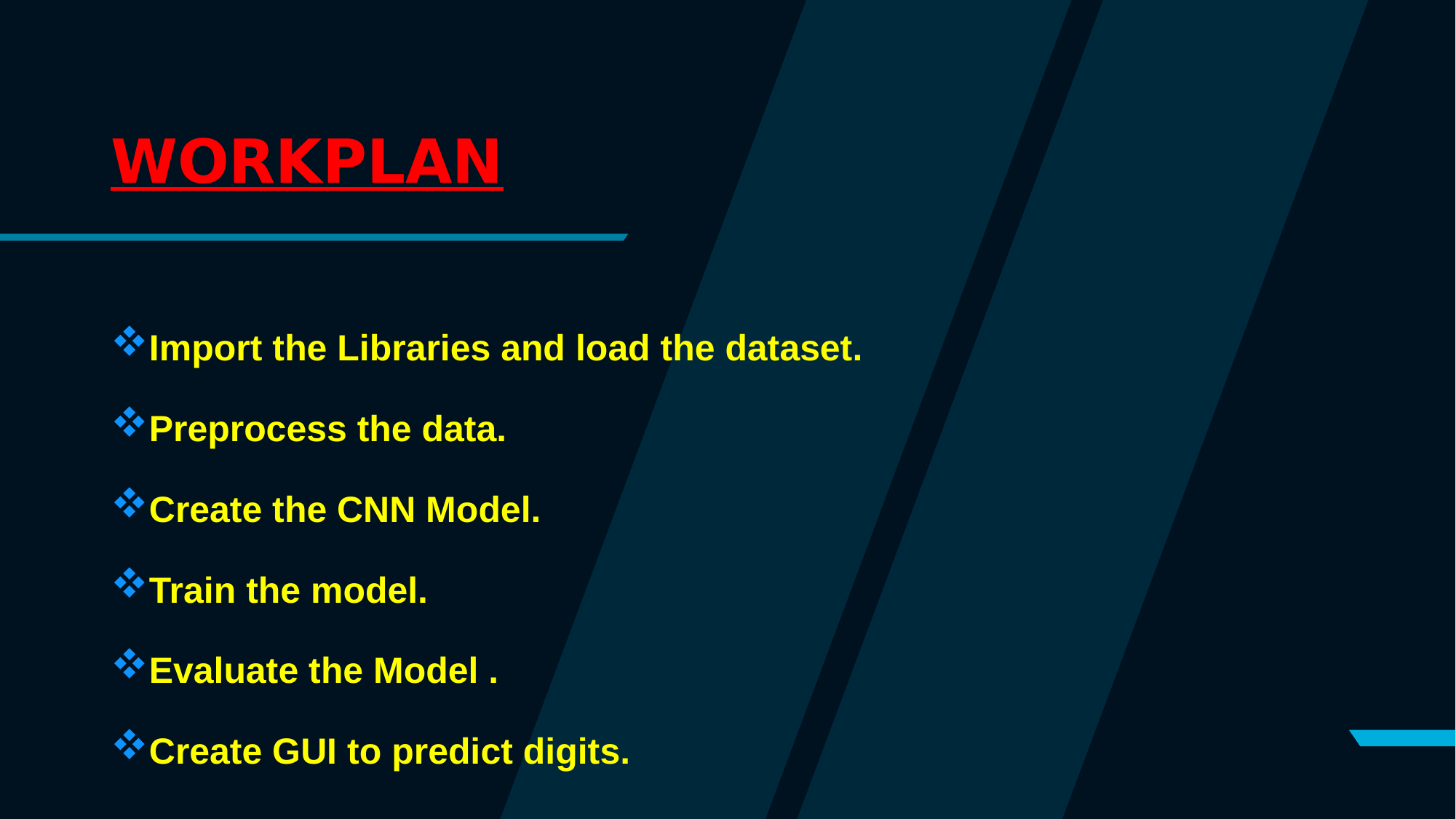

# WORKPLAN
Import the Libraries and load the dataset.
Preprocess the data.
Create the CNN Model.
Train the model.
Evaluate the Model .
Create GUI to predict digits.